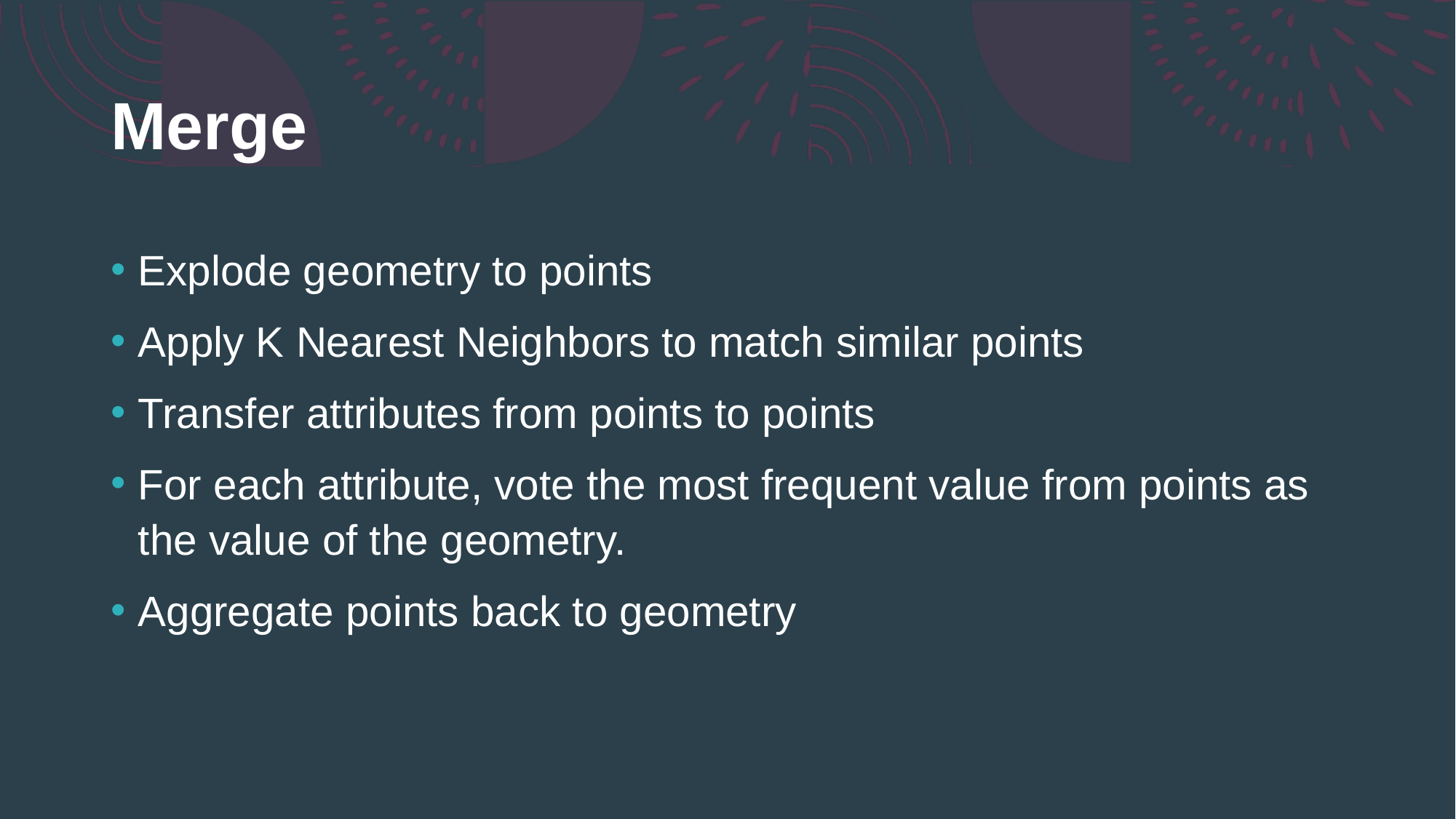

# Merge
Explode geometry to points
Apply K Nearest Neighbors to match similar points
Transfer attributes from points to points
For each attribute, vote the most frequent value from points as the value of the geometry.
Aggregate points back to geometry